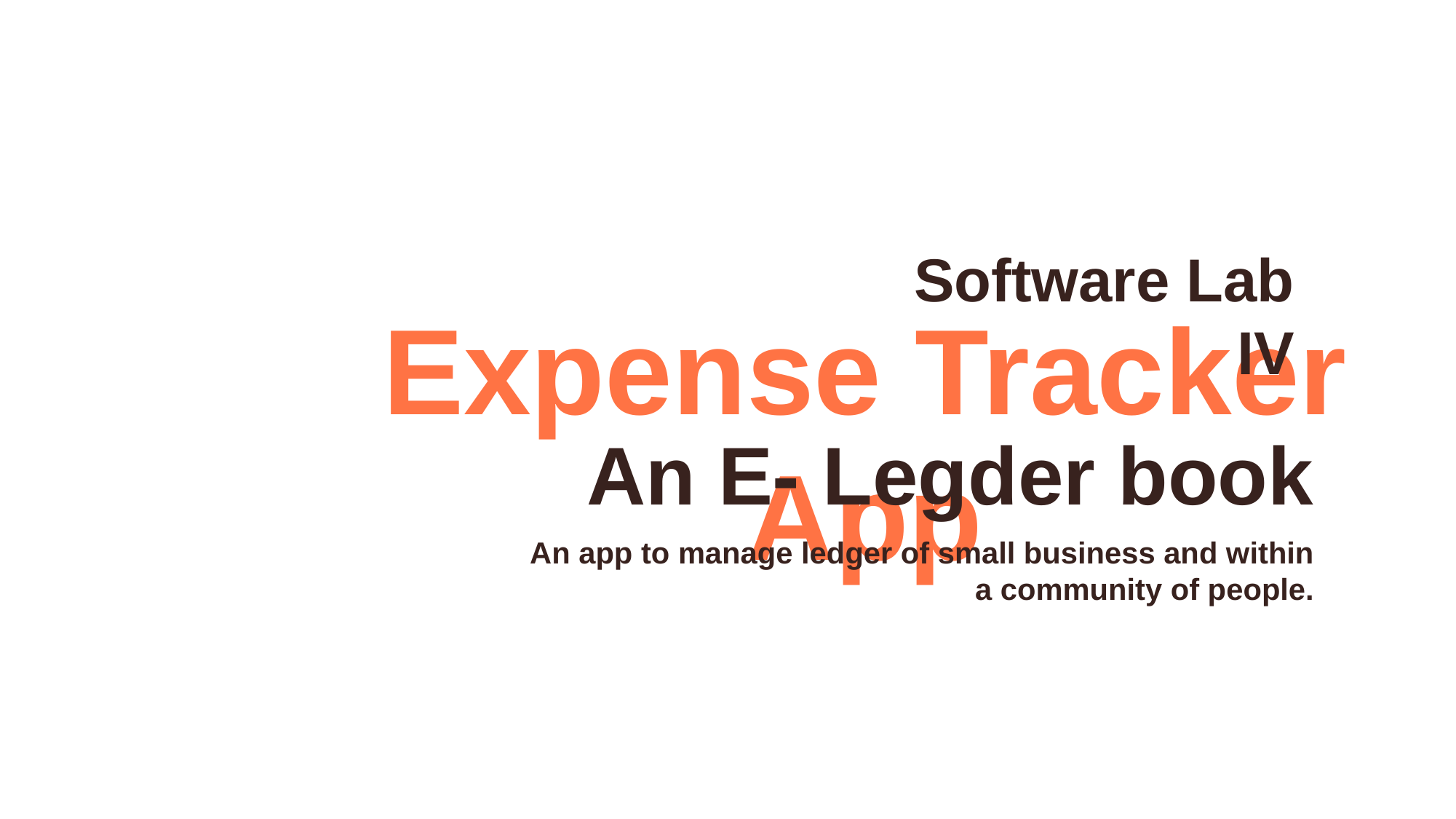

Software Lab IV
Expense Tracker App
An E- Legder book
An app to manage ledger of small business and within a community of people.